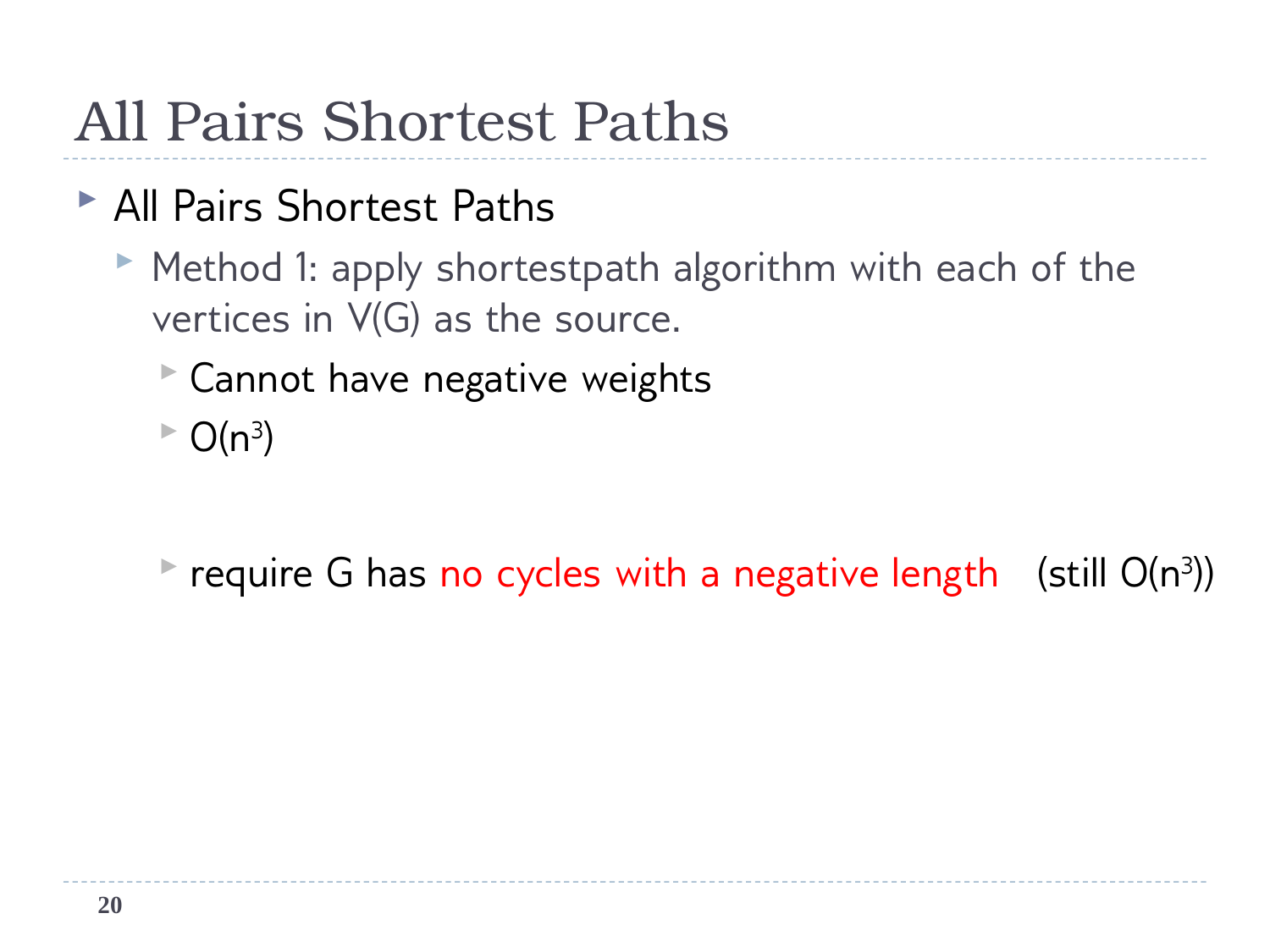

# All Pairs Shortest Paths
All Pairs Shortest Paths
Method 1: apply shortestpath algorithm with each of the vertices in V(G) as the source.
Cannot have negative weights
O(n3)

require G has no cycles with a negative length   (still O(n3))
20